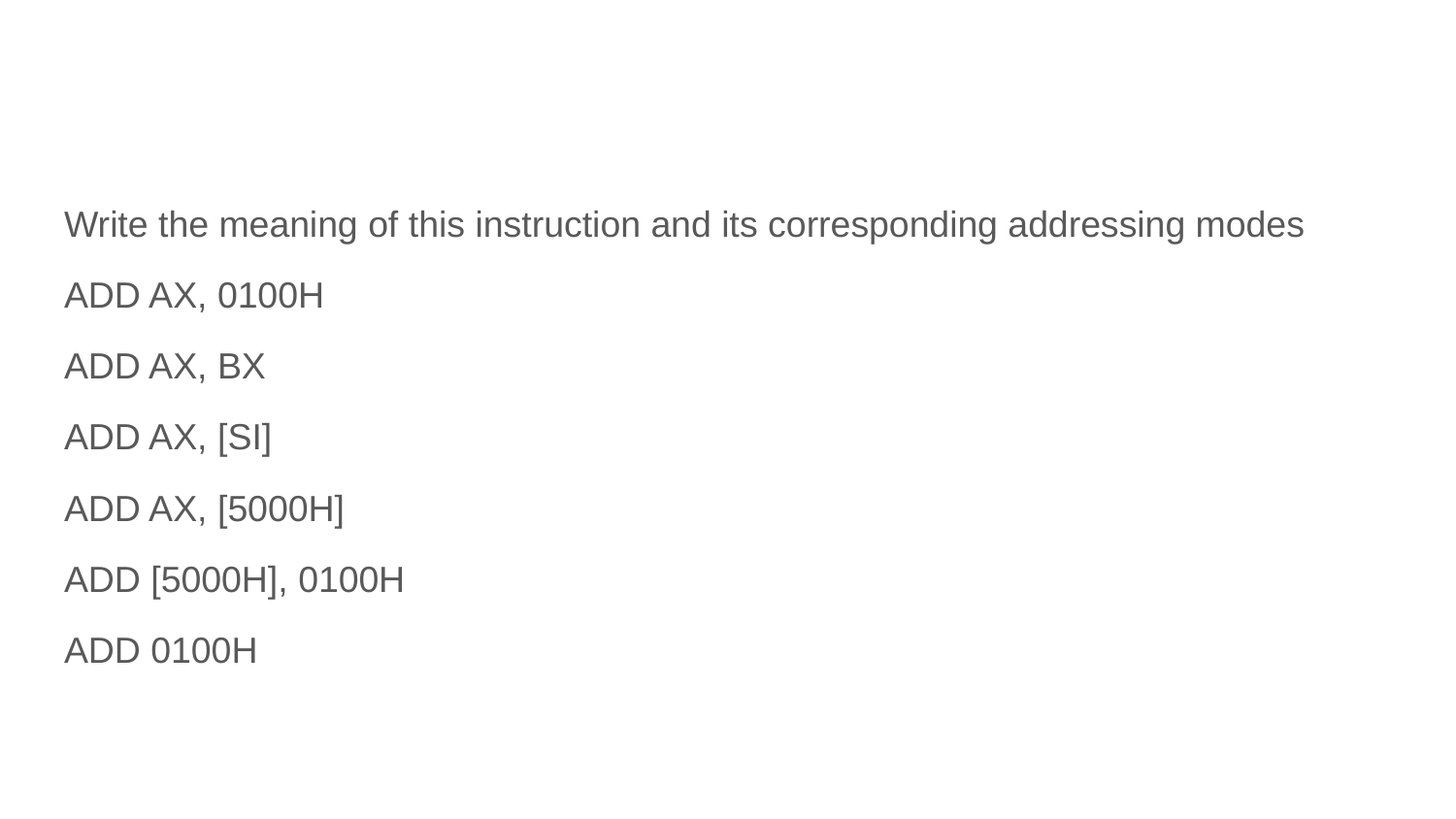

#
Write the meaning of this instruction and its corresponding addressing modes
ADD AX, 0100H
ADD AX, BX
ADD AX, [SI]
ADD AX, [5000H]
ADD [5000H], 0100H
ADD 0100H